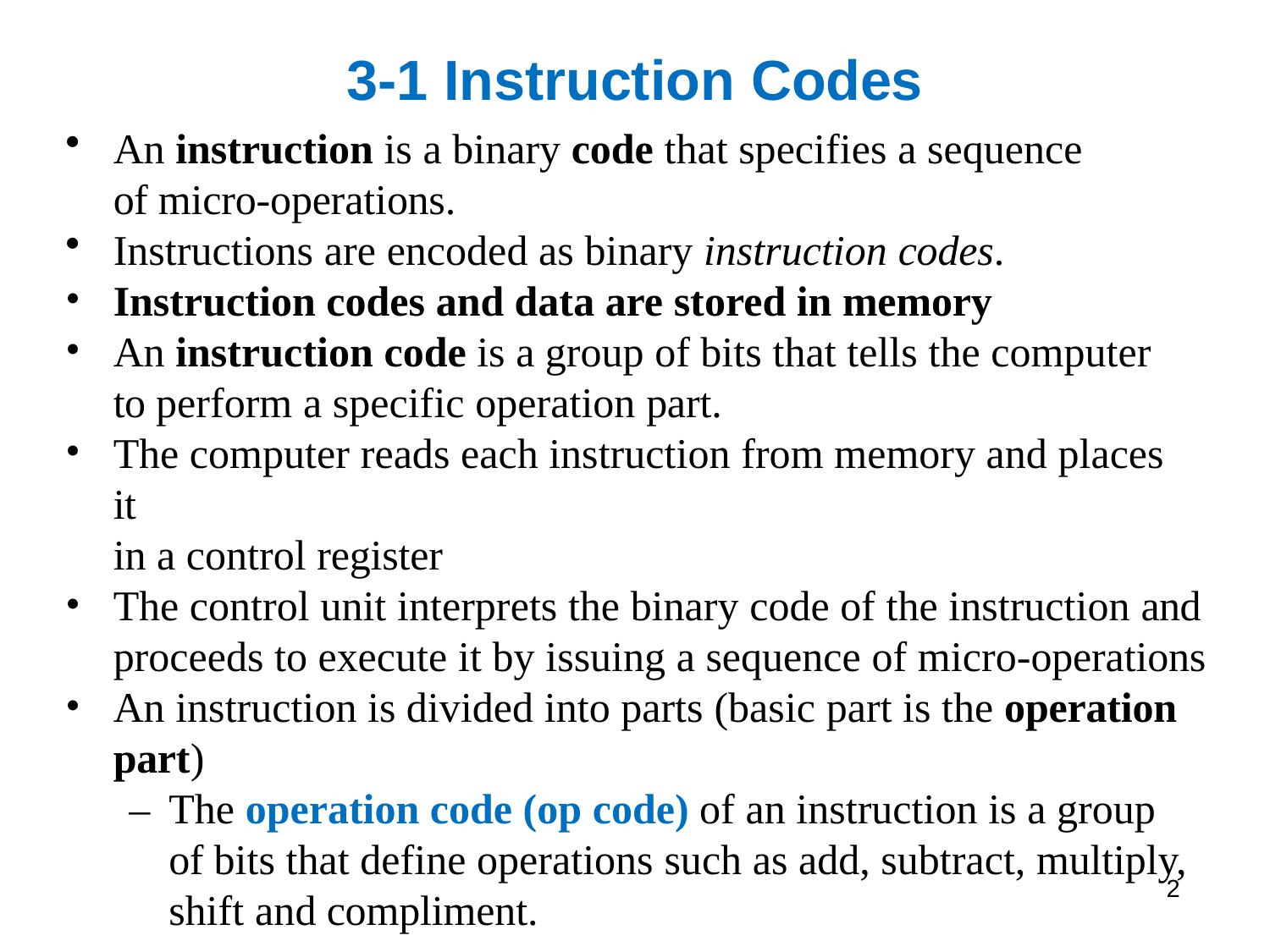

# 3-1 Instruction Codes
An instruction is a binary code that specifies a sequence of micro-operations.
Instructions are encoded as binary instruction codes.
Instruction codes and data are stored in memory
An instruction code is a group of bits that tells the computer to perform a specific operation part.
The computer reads each instruction from memory and places it
in a control register
The control unit interprets the binary code of the instruction and proceeds to execute it by issuing a sequence of micro-operations
An instruction is divided into parts (basic part is the operation
part)
–	The operation code (op code) of an instruction is a group of bits that define operations such as add, subtract, multiply, shift and compliment.
2